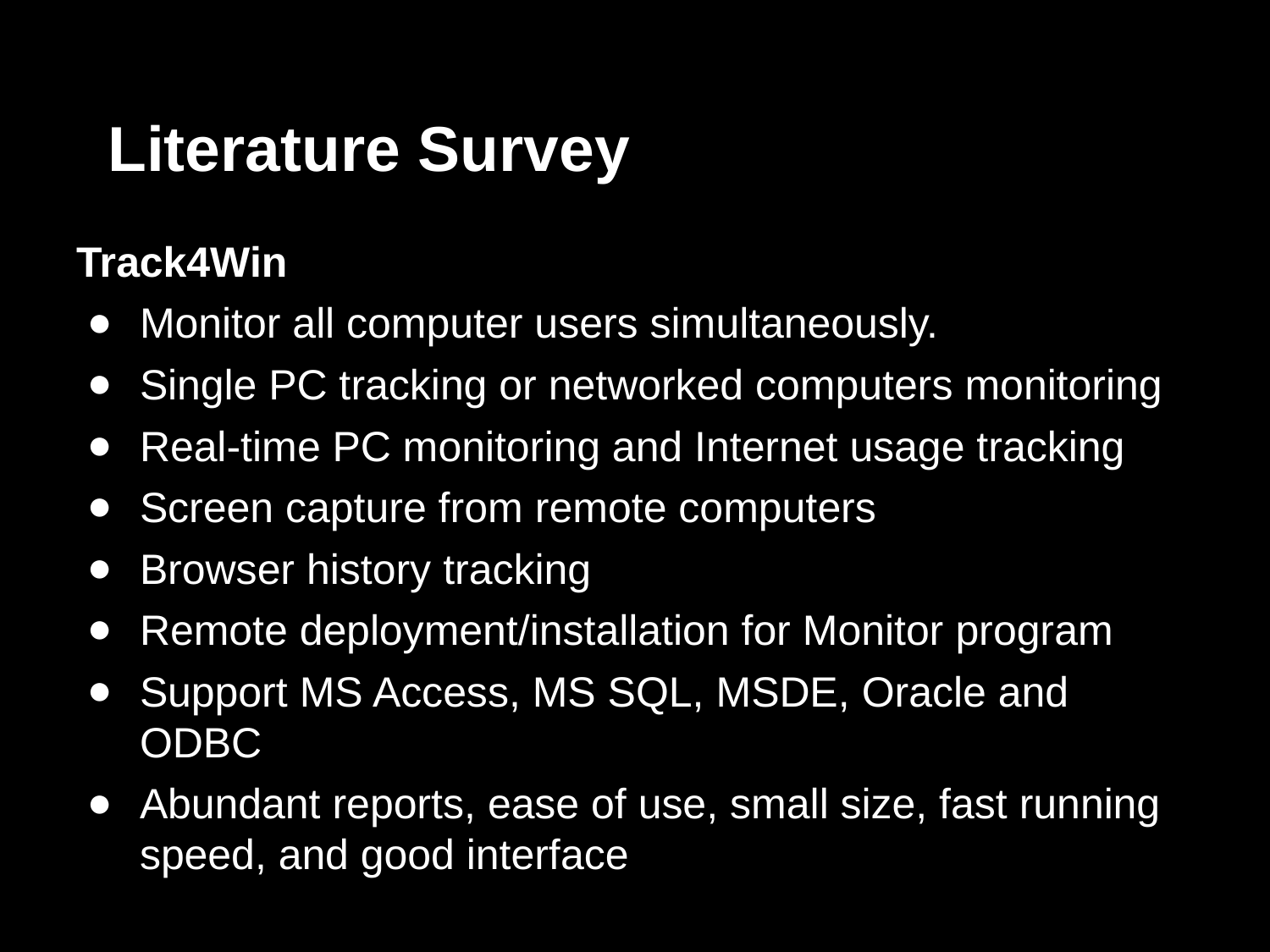

# Literature Survey
Track4Win
Monitor all computer users simultaneously.
Single PC tracking or networked computers monitoring
Real-time PC monitoring and Internet usage tracking
Screen capture from remote computers
Browser history tracking
Remote deployment/installation for Monitor program
Support MS Access, MS SQL, MSDE, Oracle and ODBC
Abundant reports, ease of use, small size, fast running speed, and good interface